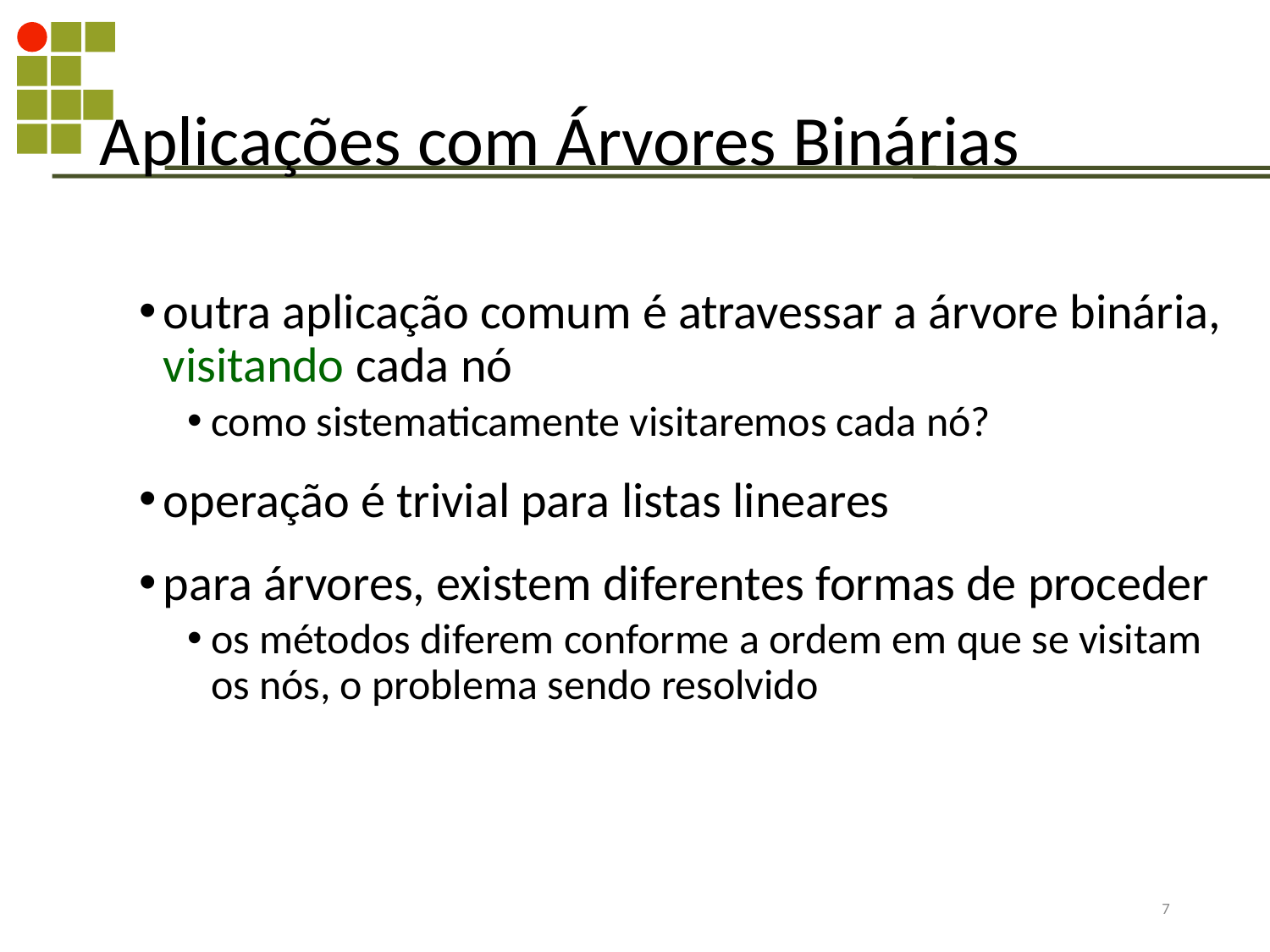

Aplicações com Árvores Binárias
outra aplicação comum é atravessar a árvore binária, visitando cada nó
como sistematicamente visitaremos cada nó?
operação é trivial para listas lineares
para árvores, existem diferentes formas de proceder
os métodos diferem conforme a ordem em que se visitam os nós, o problema sendo resolvido

7